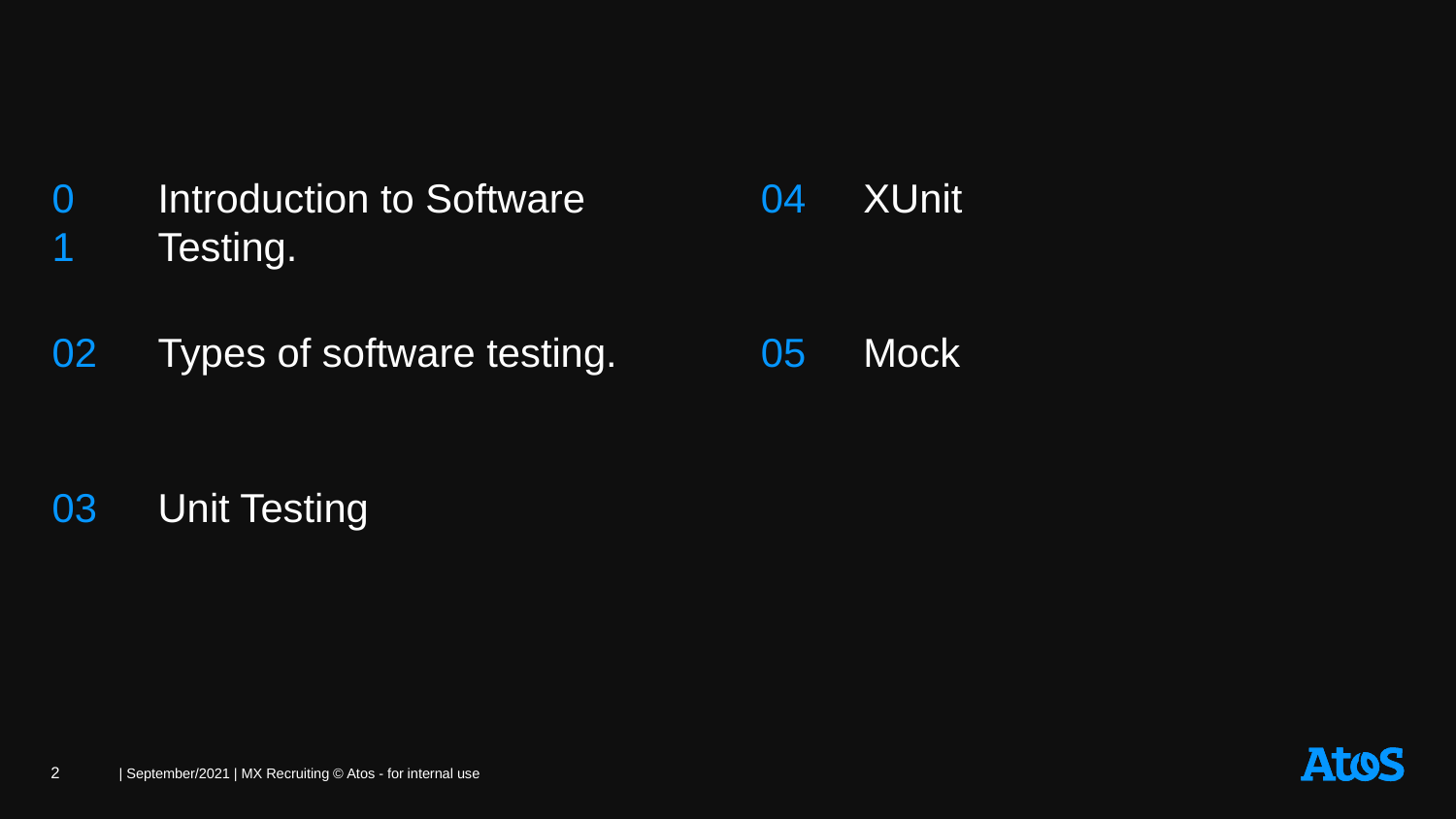

#
01
Introduction to Software Testing.

04
XUnit
02
Types of software testing.
05
Mock
03
Unit Testing

2